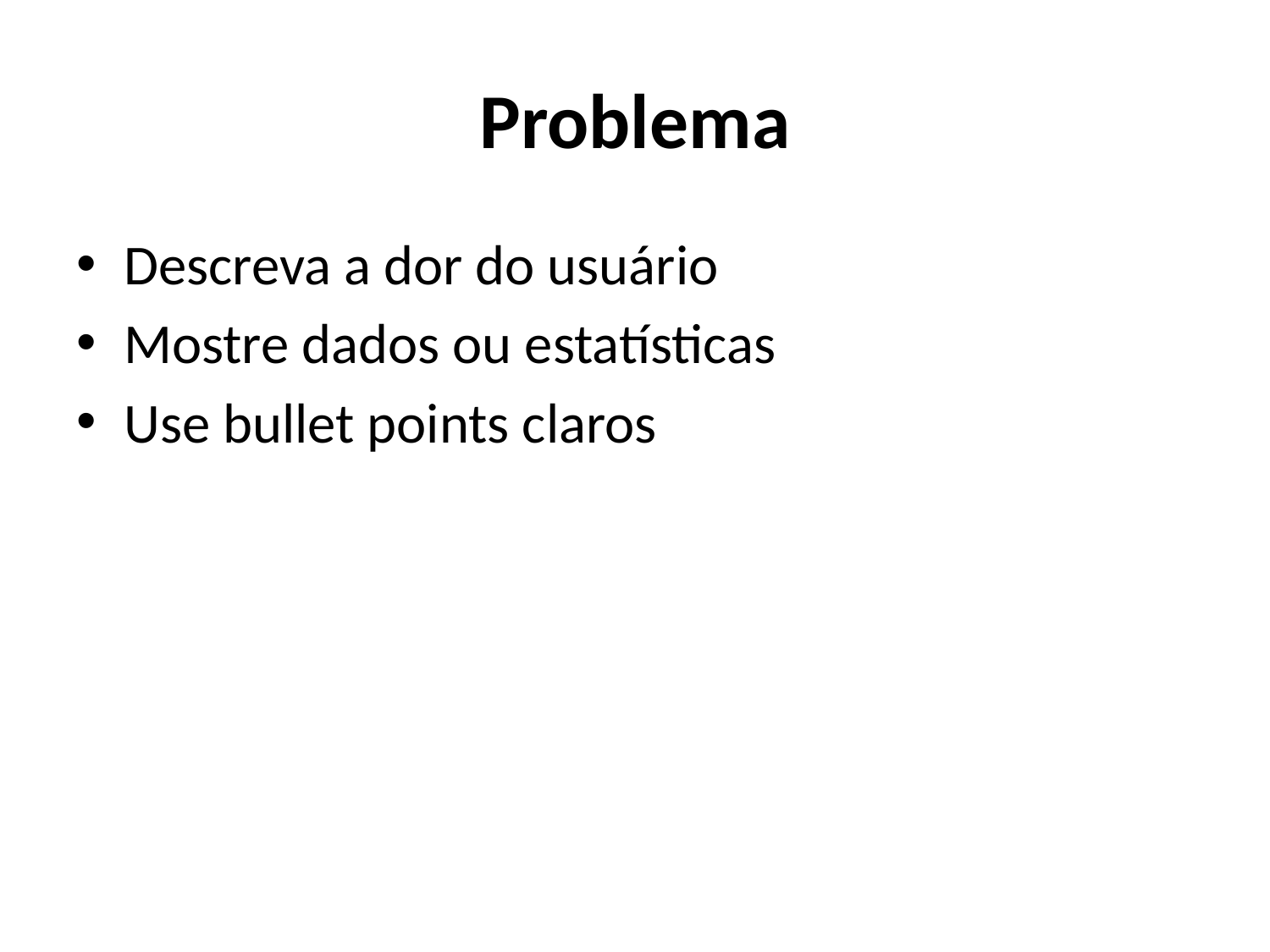

# Problema
Descreva a dor do usuário
Mostre dados ou estatísticas
Use bullet points claros